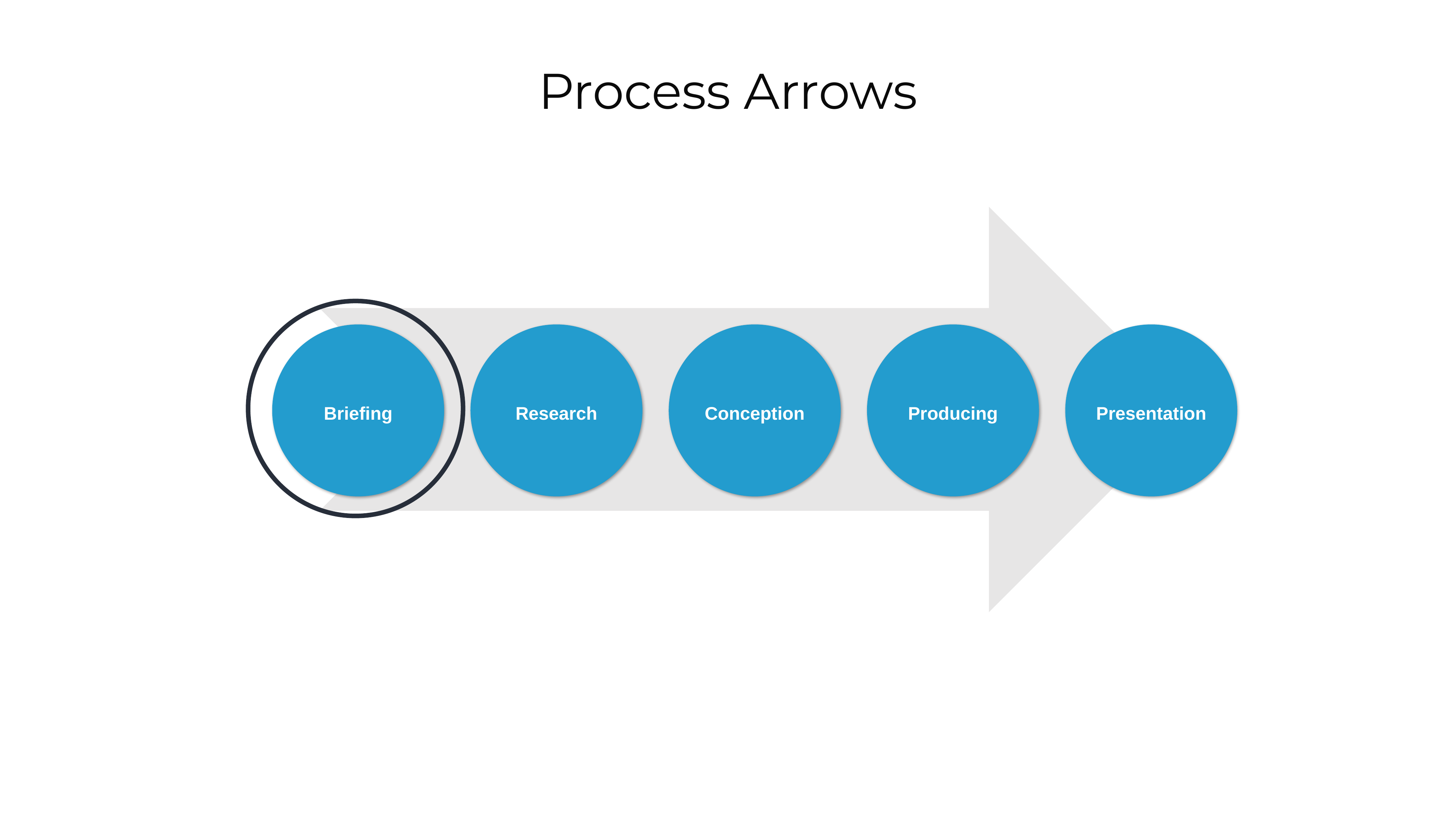

89
# Process Arrows

Briefing
Research
Conception
Producing
Presentation